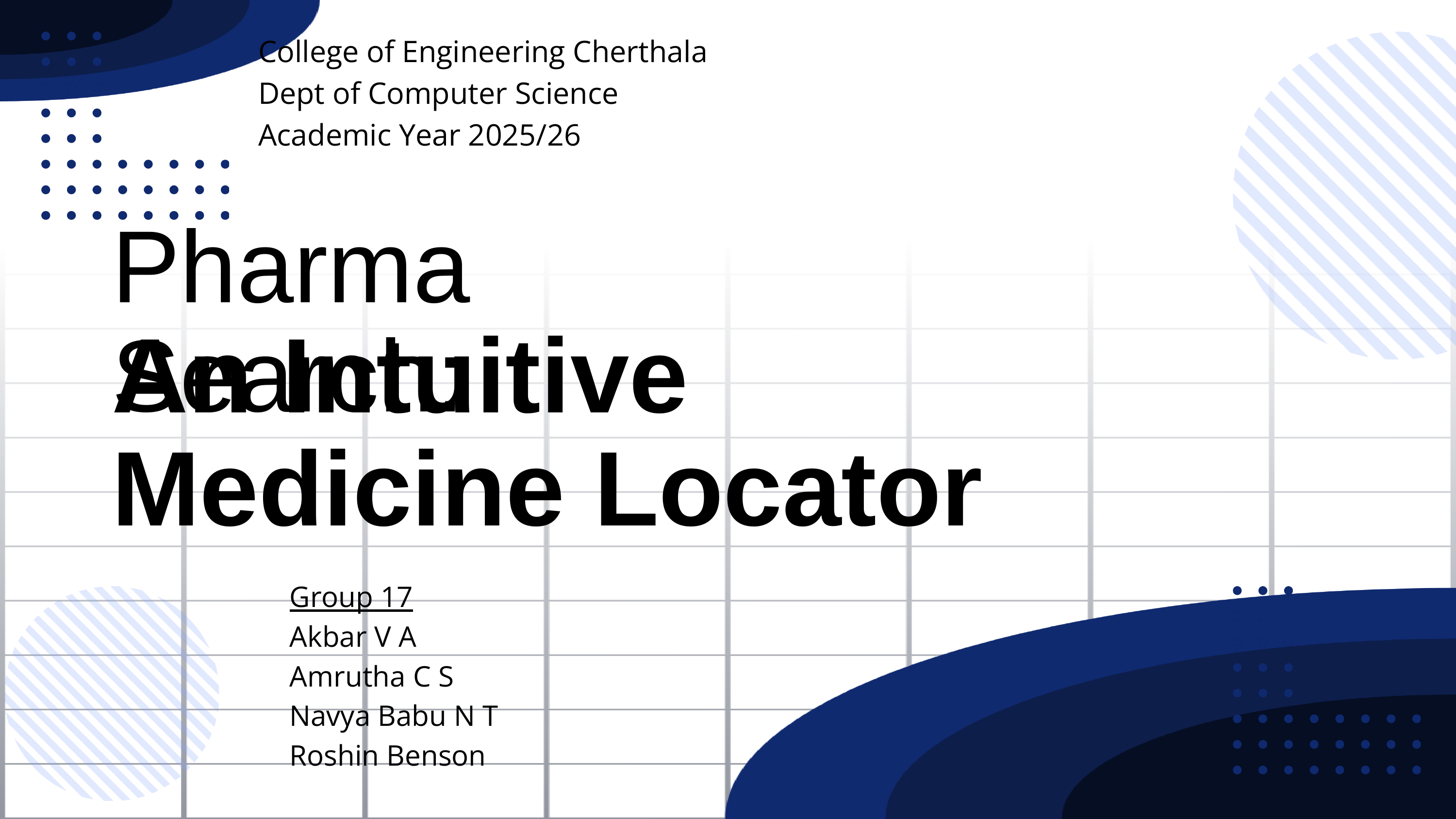

College of Engineering Cherthala
Dept of Computer Science
Academic Year 2025/26

Pharma Search:
An Intuitive Medicine Locator
Group 17
Akbar V A
Amrutha C S
Navya Babu N T
Roshin Benson